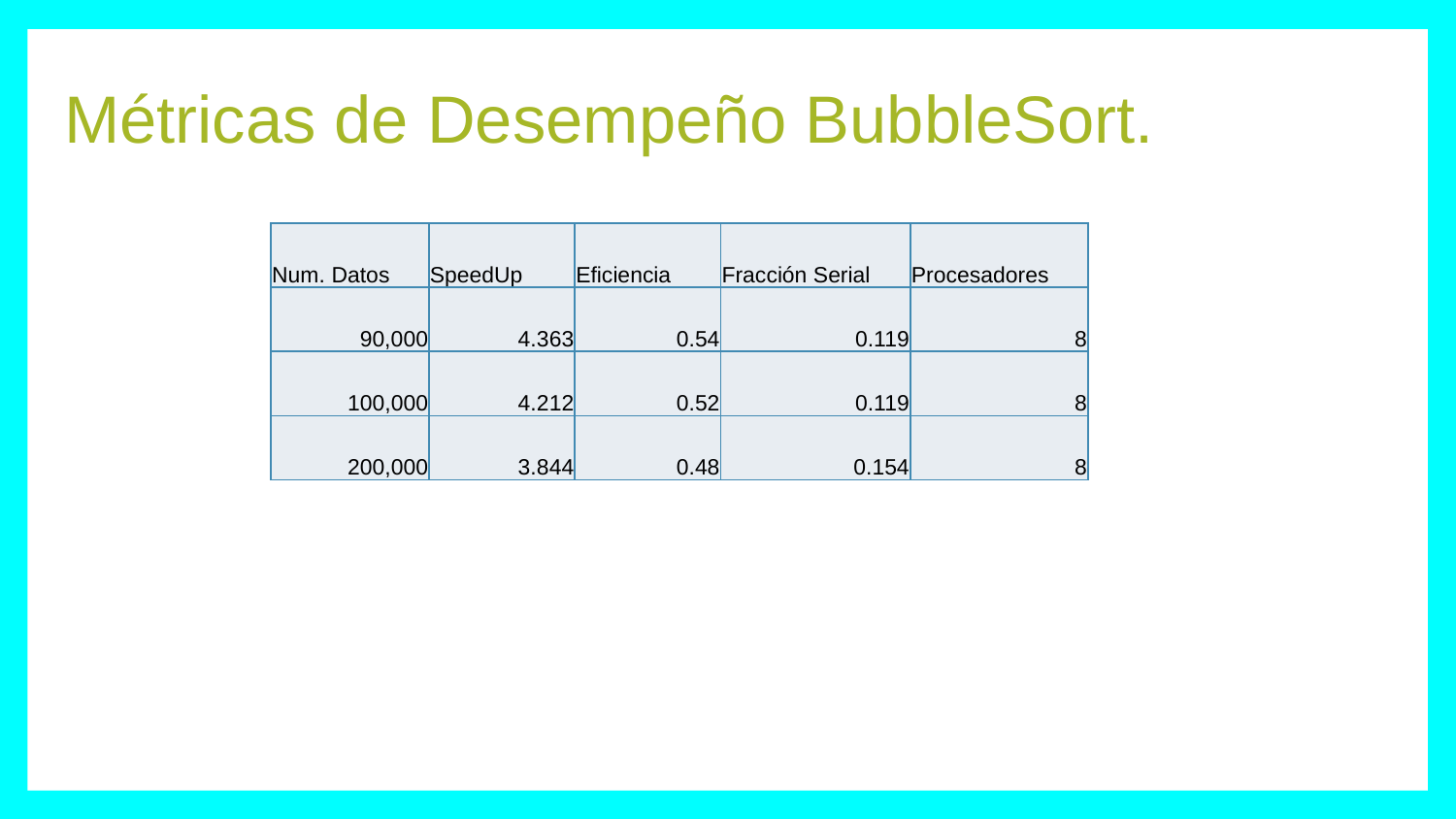

# Métricas de Desempeño BubbleSort.
| Num. Datos | SpeedUp | Eficiencia | Fracción Serial | Procesadores |
| --- | --- | --- | --- | --- |
| 90,000 | 4.363 | 0.54 | 0.119 | 8 |
| 100,000 | 4.212 | 0.52 | 0.119 | 8 |
| 200,000 | 3.844 | 0.48 | 0.154 | 8 |